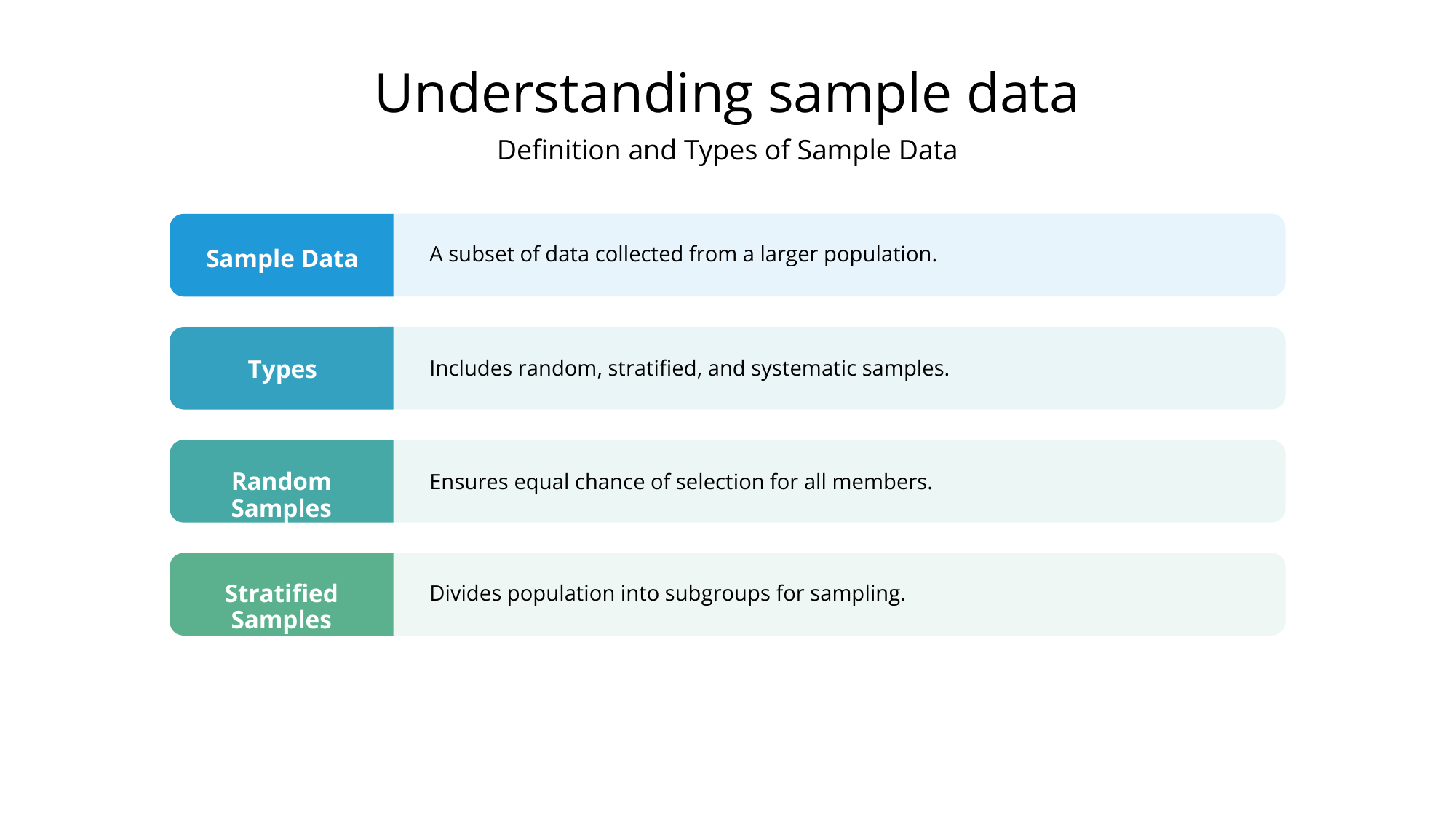

Understanding sample data
Definition and Types of Sample Data
A subset of data collected from a larger population.
Sample Data
Includes random, stratified, and systematic samples.
Types
Ensures equal chance of selection for all members.
Random Samples
Divides population into subgroups for sampling.
Stratified Samples